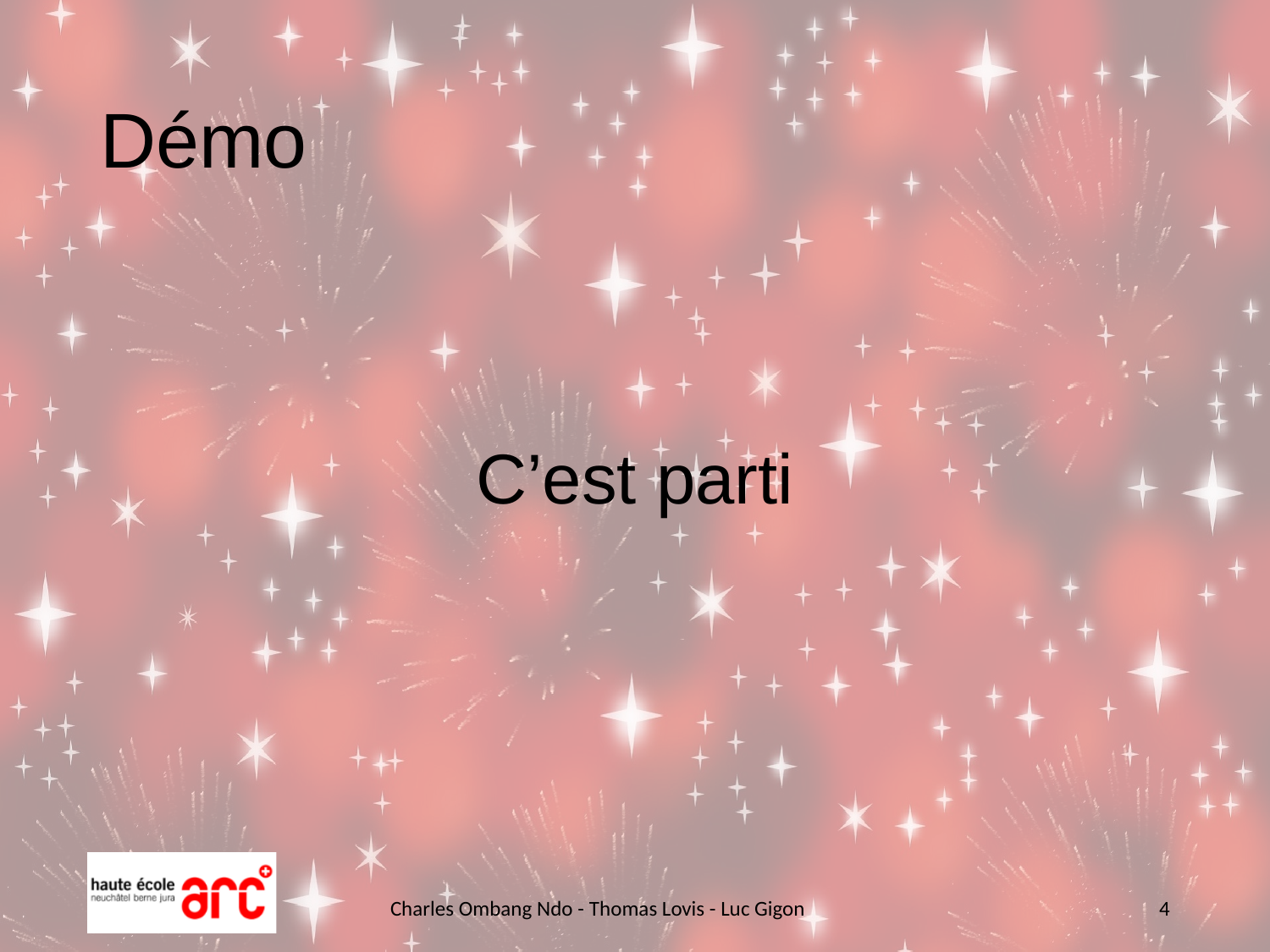

# Démo
C’est parti
Charles Ombang Ndo - Thomas Lovis - Luc Gigon
4